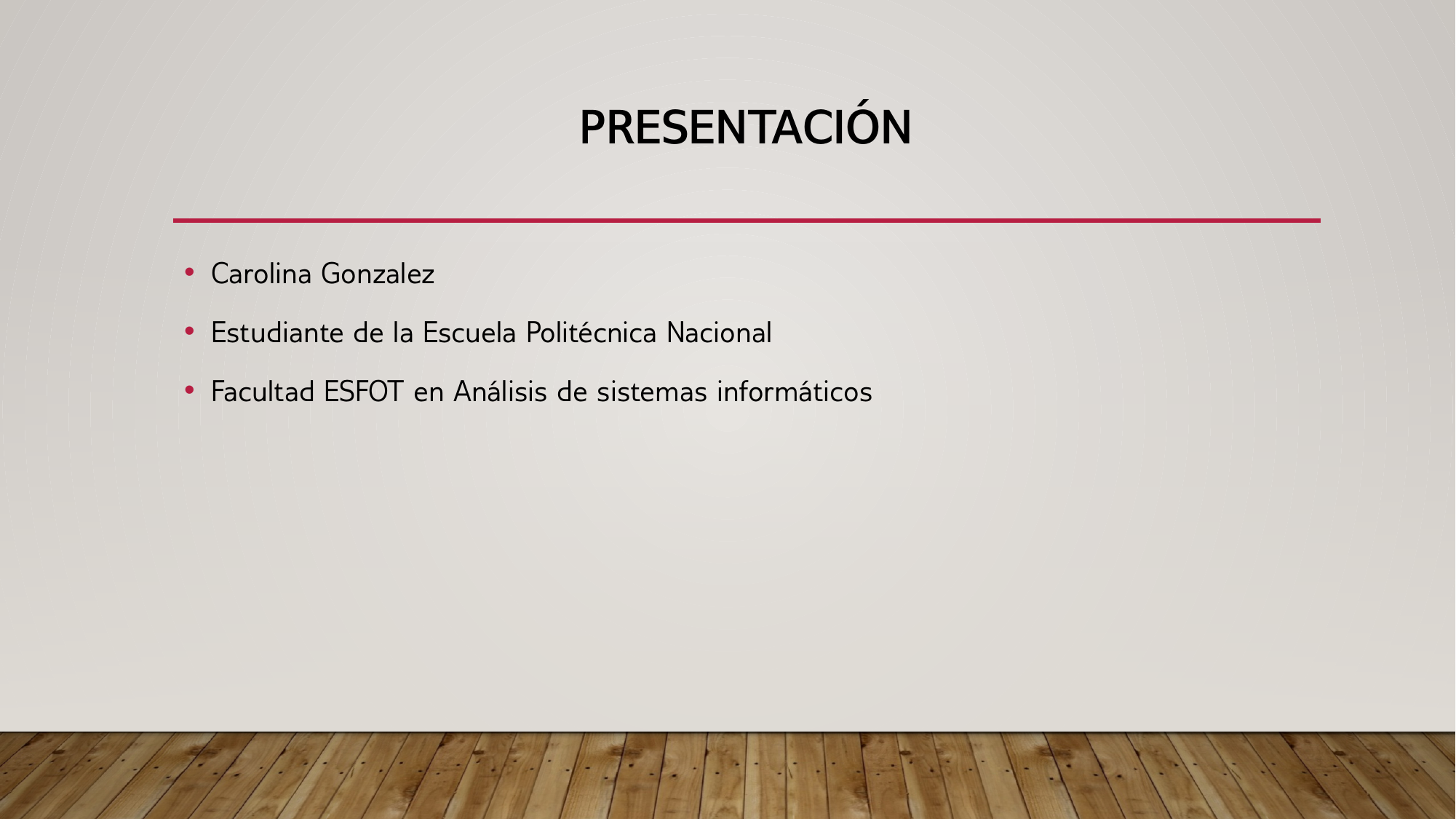

# Presentación
Carolina Gonzalez
Estudiante de la Escuela Politécnica Nacional
Facultad ESFOT en Análisis de sistemas informáticos